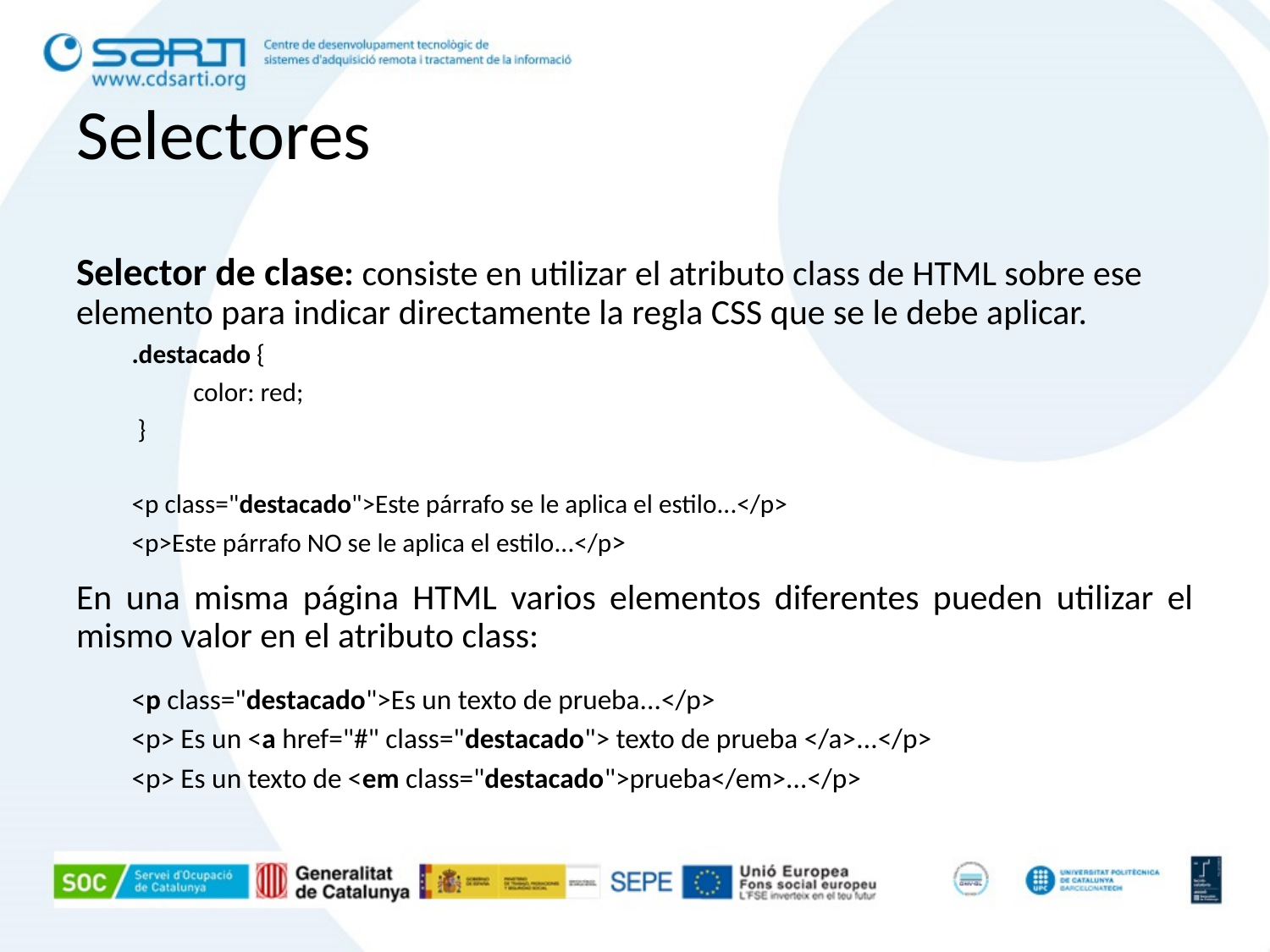

# Selectores
Selector de clase: consiste en utilizar el atributo class de HTML sobre ese elemento para indicar directamente la regla CSS que se le debe aplicar.
.destacado {
 color: red;
 }

<p class="destacado">Este párrafo se le aplica el estilo...</p>
<p>Este párrafo NO se le aplica el estilo...</p>
En una misma página HTML varios elementos diferentes pueden utilizar el mismo valor en el atributo class:
<p class="destacado">Es un texto de prueba...</p>
<p> Es un <a href="#" class="destacado"> texto de prueba </a>...</p>
<p> Es un texto de <em class="destacado">prueba</em>...</p>